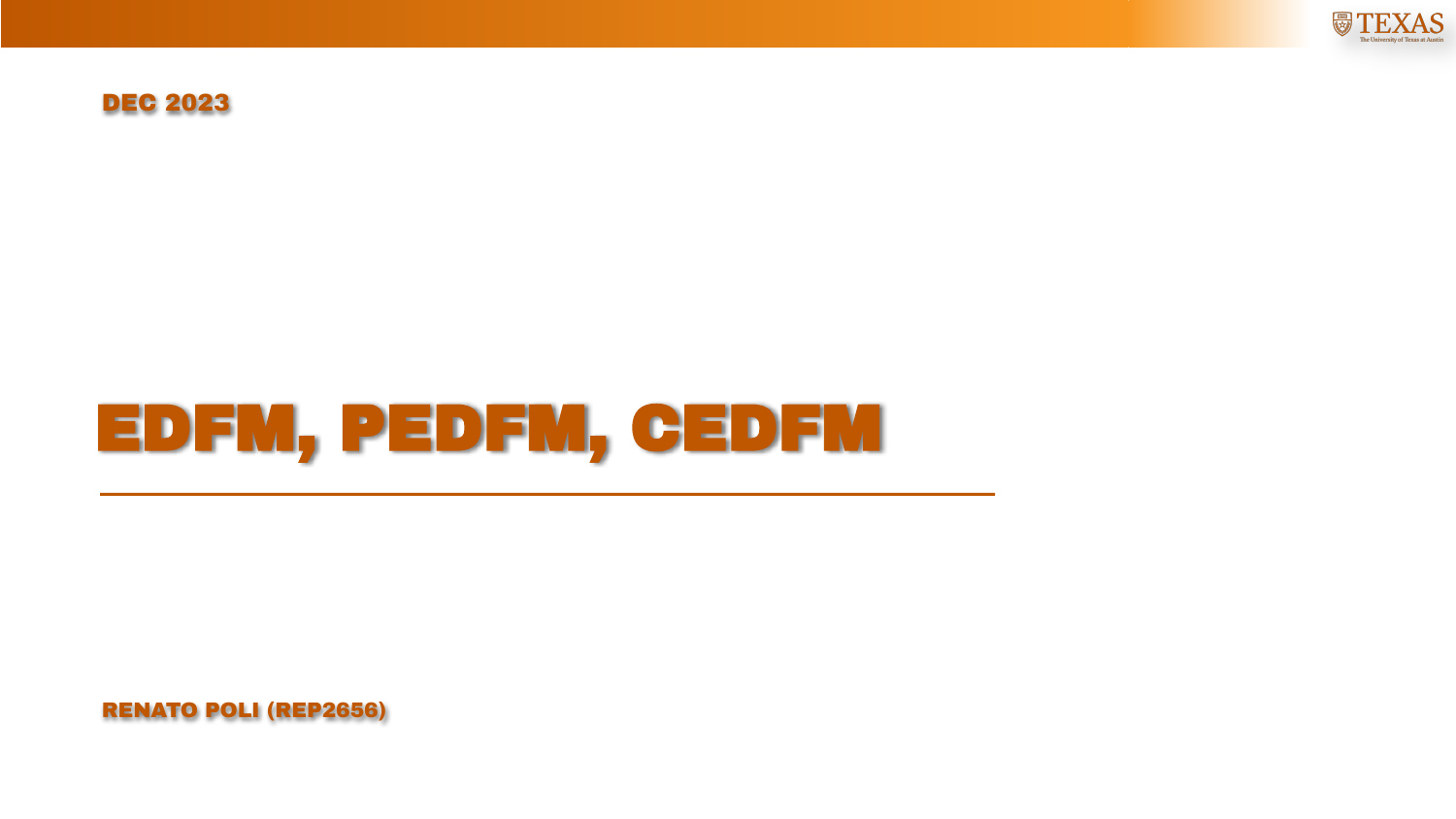

Dec 2023
EDFM, pEDFM, CEDFM

Renato poli (rep2656)